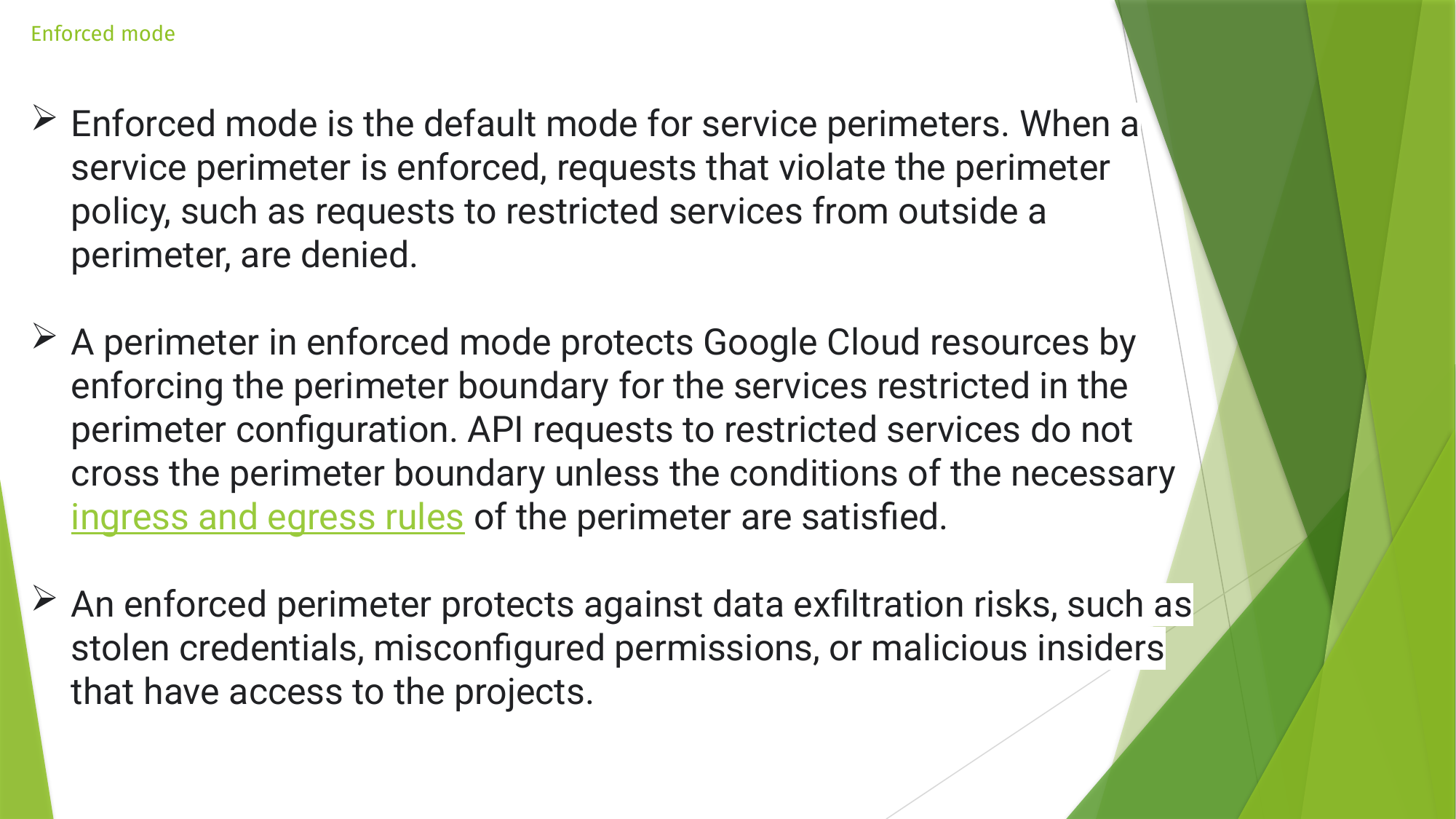

# Enforced mode
Enforced mode is the default mode for service perimeters. When a service perimeter is enforced, requests that violate the perimeter policy, such as requests to restricted services from outside a perimeter, are denied.

A perimeter in enforced mode protects Google Cloud resources by enforcing the perimeter boundary for the services restricted in the perimeter configuration. API requests to restricted services do not cross the perimeter boundary unless the conditions of the necessary ingress and egress rules of the perimeter are satisfied.

An enforced perimeter protects against data exfiltration risks, such as stolen credentials, misconfigured permissions, or malicious insiders that have access to the projects.